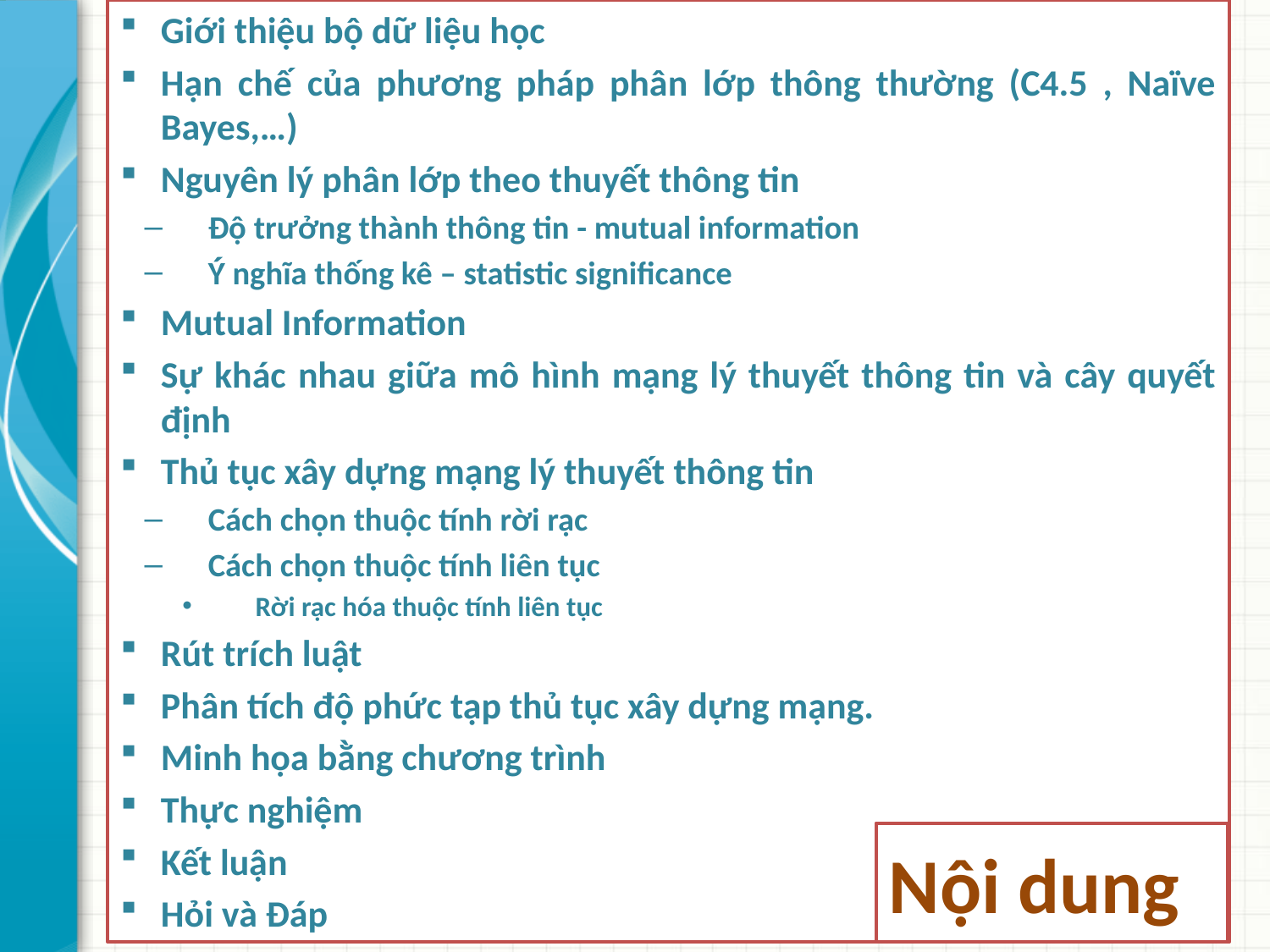

Giới thiệu bộ dữ liệu học
Hạn chế của phương pháp phân lớp thông thường (C4.5 , Naïve Bayes,…)
Nguyên lý phân lớp theo thuyết thông tin
Độ trưởng thành thông tin - mutual information
Ý nghĩa thống kê – statistic significance
Mutual Information
Sự khác nhau giữa mô hình mạng lý thuyết thông tin và cây quyết định
Thủ tục xây dựng mạng lý thuyết thông tin
Cách chọn thuộc tính rời rạc
Cách chọn thuộc tính liên tục
Rời rạc hóa thuộc tính liên tục
Rút trích luật
Phân tích độ phức tạp thủ tục xây dựng mạng.
Minh họa bằng chương trình
Thực nghiệm
Kết luận
Hỏi và Đáp

# Nội dung
3